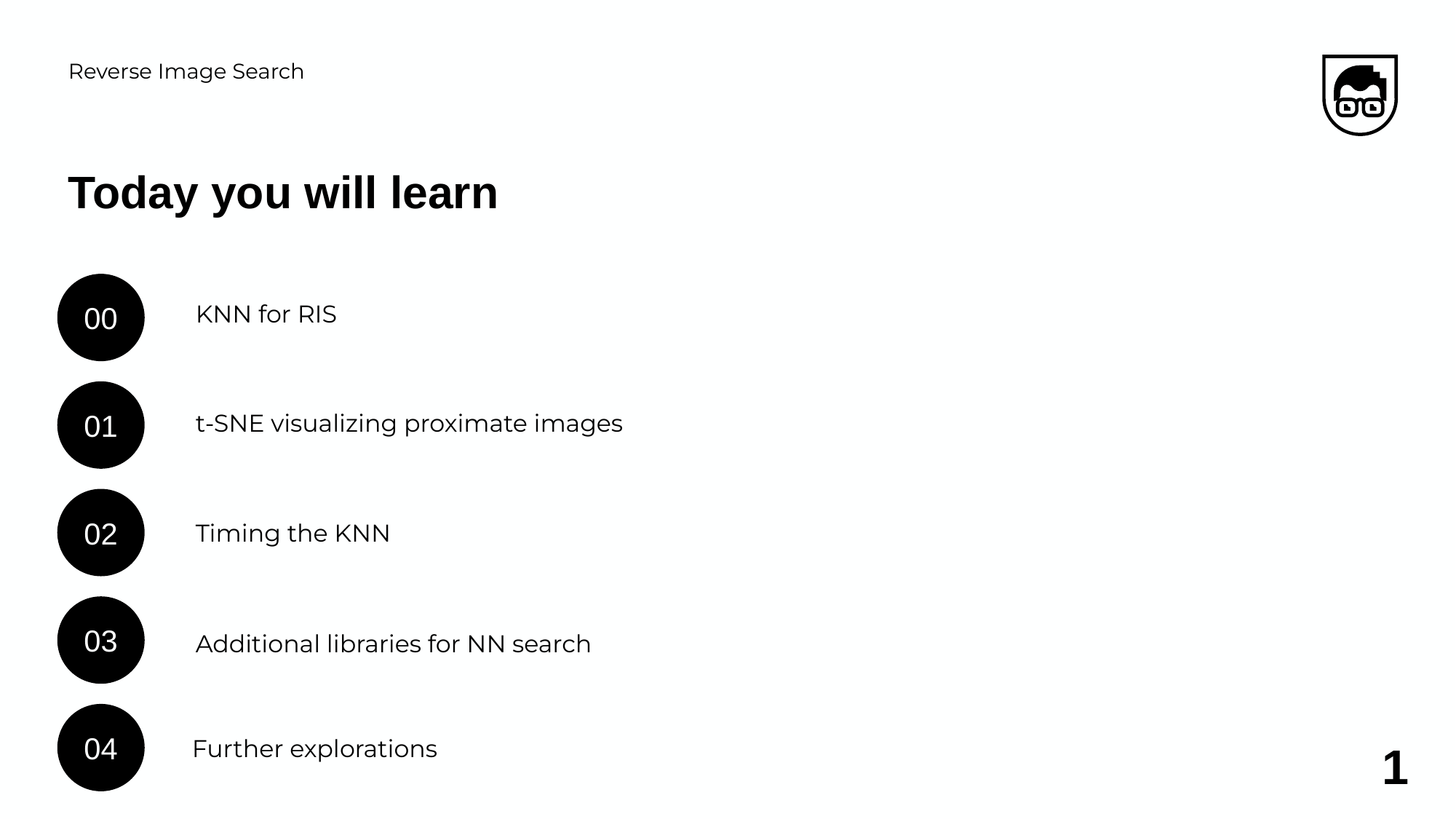

Reverse Image Search
# Today you will learn
KNN for RIS
00
t-SNE visualizing proximate images
01
Timing the KNN
02
Additional libraries for NN search
03
Further explorations
04
1